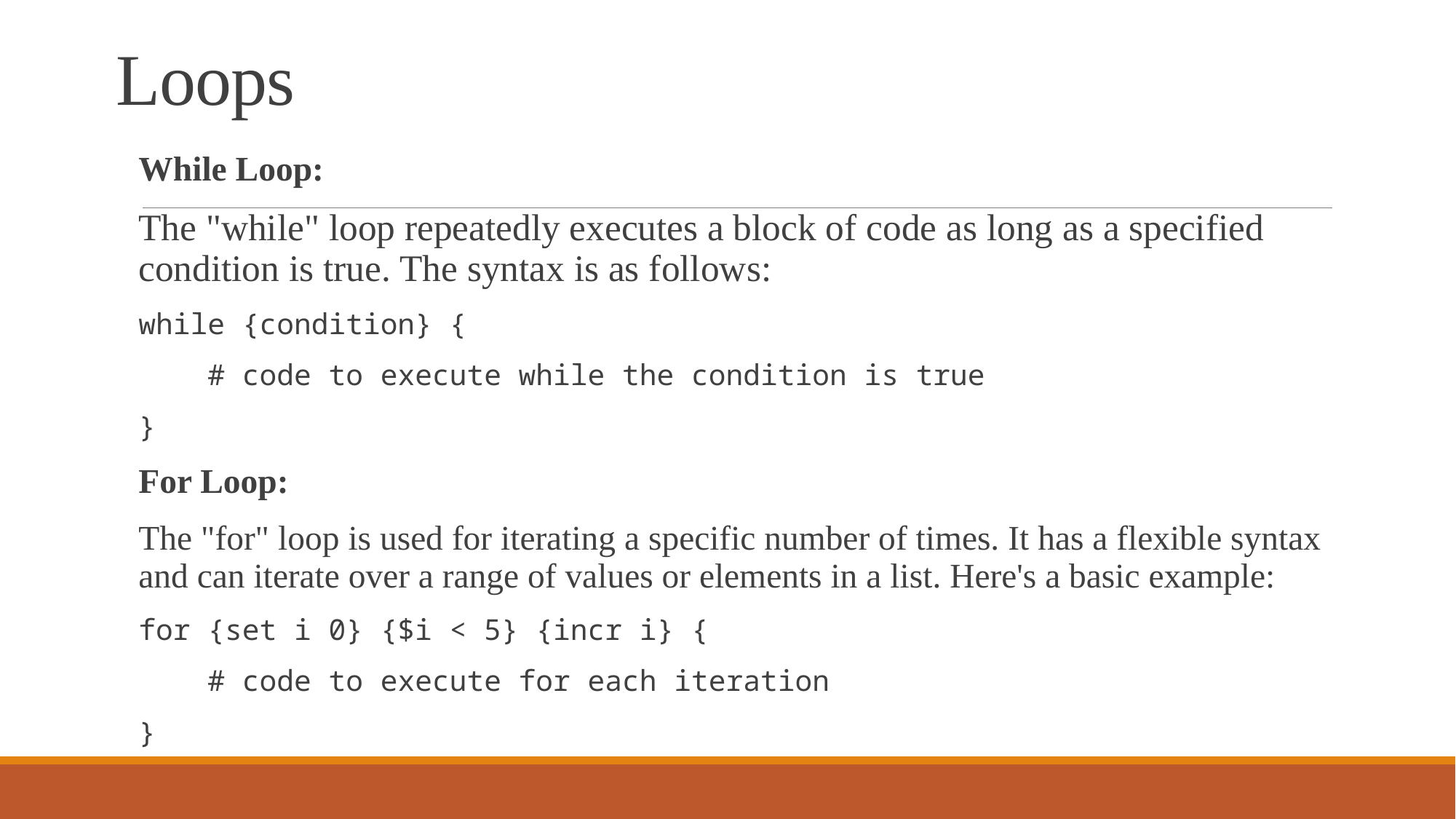

# Loops
While Loop:
The "while" loop repeatedly executes a block of code as long as a specified condition is true. The syntax is as follows:
while {condition} {
    # code to execute while the condition is true
}
For Loop:
The "for" loop is used for iterating a specific number of times. It has a flexible syntax and can iterate over a range of values or elements in a list. Here's a basic example:
for {set i 0} {$i < 5} {incr i} {
    # code to execute for each iteration
}